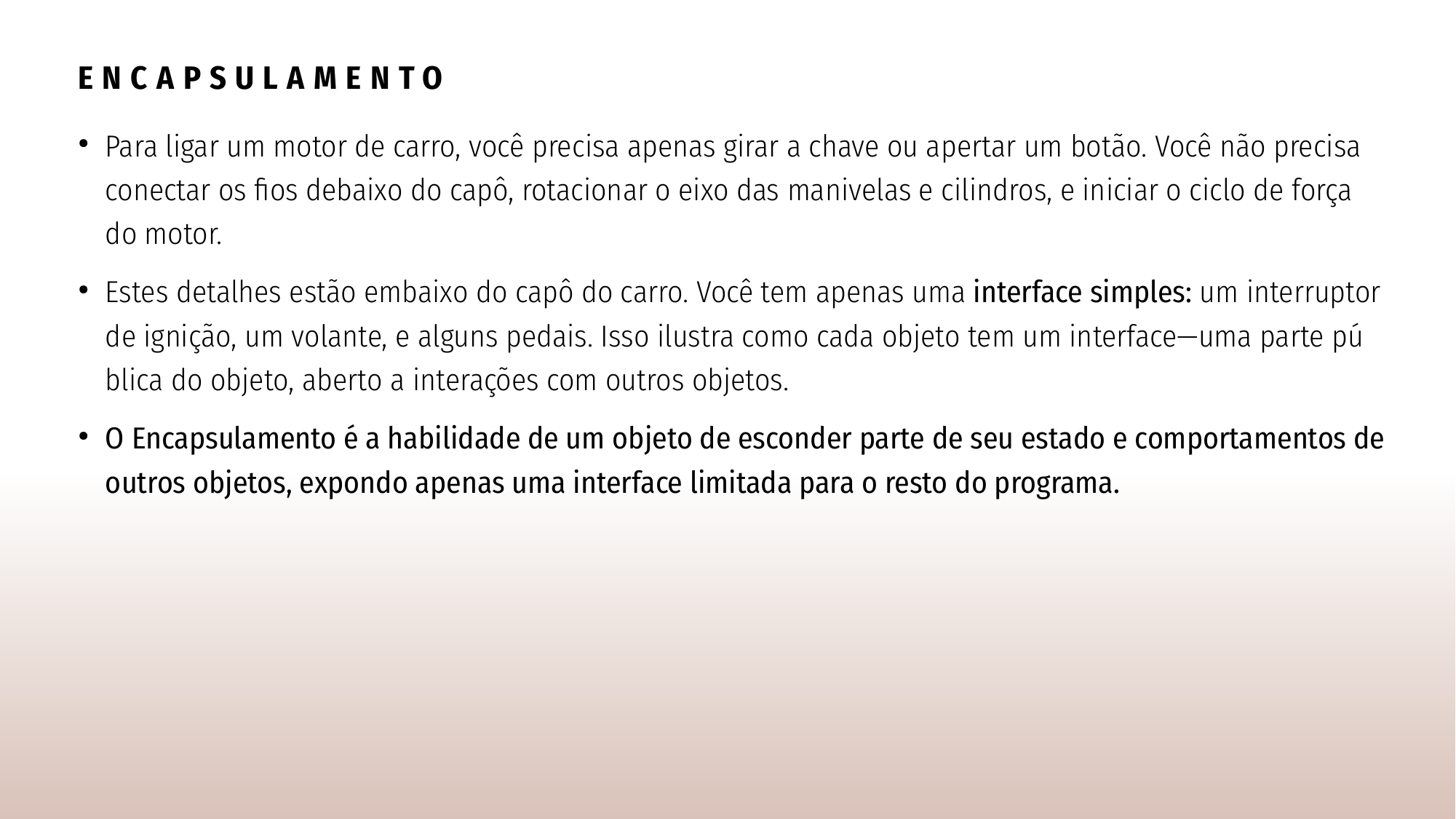

# Encapsulamento
Para ligar um motor de carro, você pre­cisa ape­nas girar a chave ou aper­tar um botão. Você não pre­cisa co­nec­tar os fios de­baixo do capô, ro­ta­ci­o­nar o eixo das ma­ni­ve­las e ci­lin­dros, e ini­ciar o ciclo de força do motor.
Estes de­ta­lhes estão em­baixo do capô do carro. Você tem ape­nas uma in­ter­face sim­ples: um in­ter­rup­tor de ig­ni­ção, um vo­lante, e al­guns pe­dais. Isso ilus­tra como cada ob­jeto tem um in­ter­face—uma parte pú­blica do ob­jeto, aberto a in­te­ra­ções com ou­tros objetos.
O En­cap­su­la­mento é a ha­bi­li­dade de um ob­jeto de es­con­der parte de seu es­tado e com­por­ta­men­tos de ou­tros ob­je­tos, ex­pondo ape­nas uma in­ter­face li­mi­tada para o resto do programa.